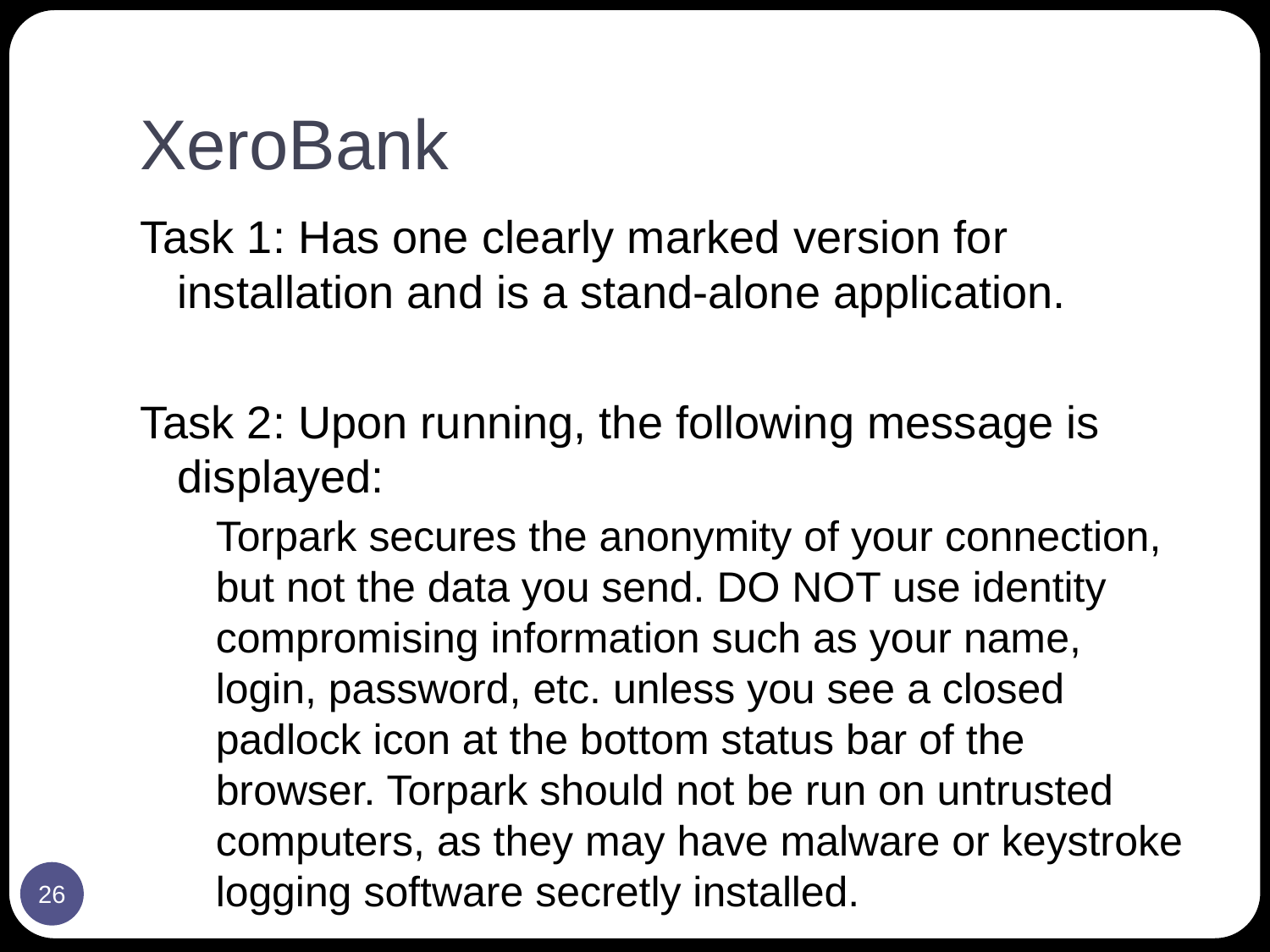

# XeroBank
Task 1: Has one clearly marked version for installation and is a stand-alone application.

Task 2: Upon running, the following message is displayed:
Torpark secures the anonymity of your connection, but not the data you send. DO NOT use identity compromising information such as your name, login, password, etc. unless you see a closed padlock icon at the bottom status bar of the browser. Torpark should not be run on untrusted computers, as they may have malware or keystroke logging software secretly installed.
26